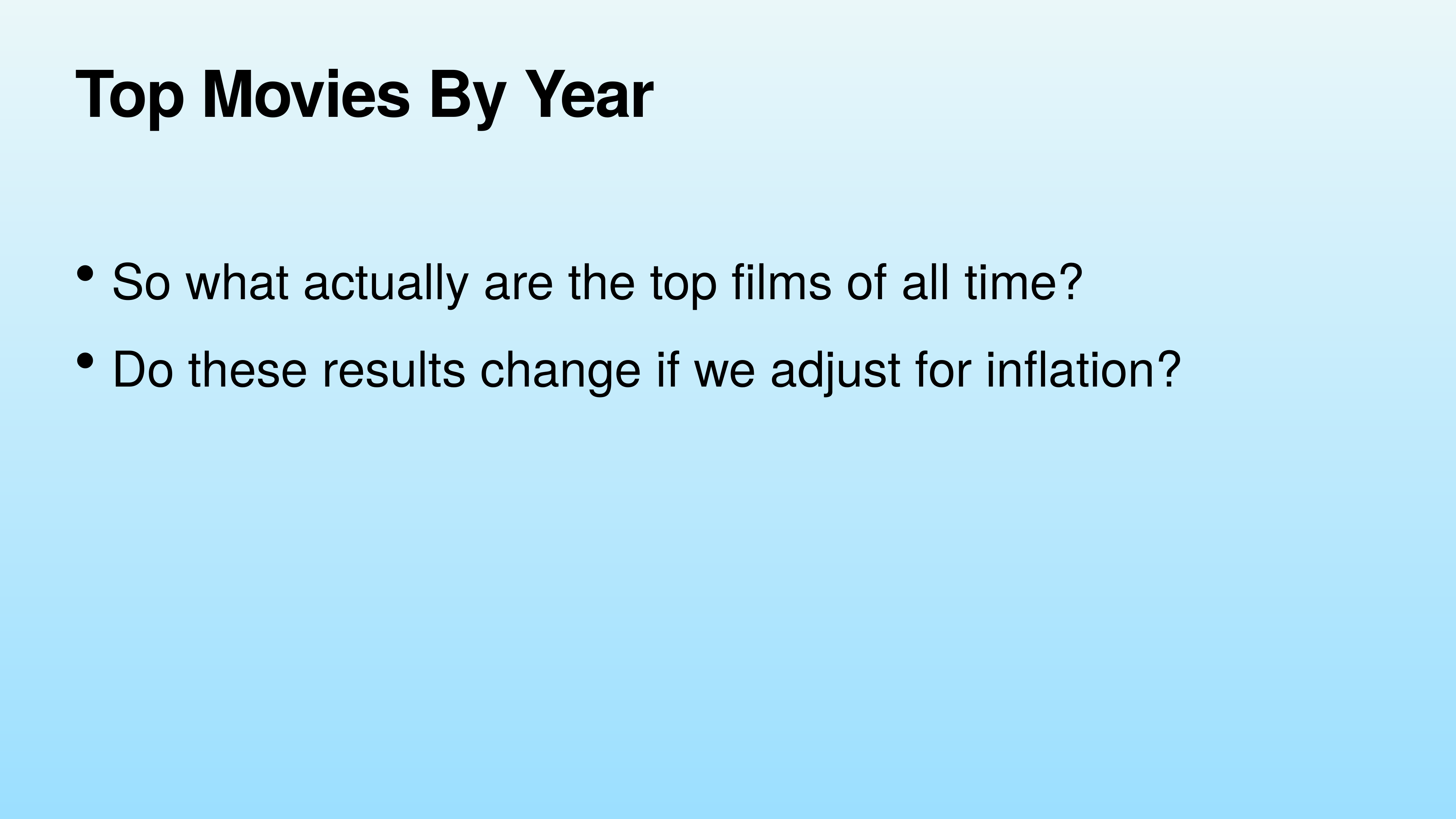

# Top Movies By Year
So what actually are the top films of all time?
Do these results change if we adjust for inflation?